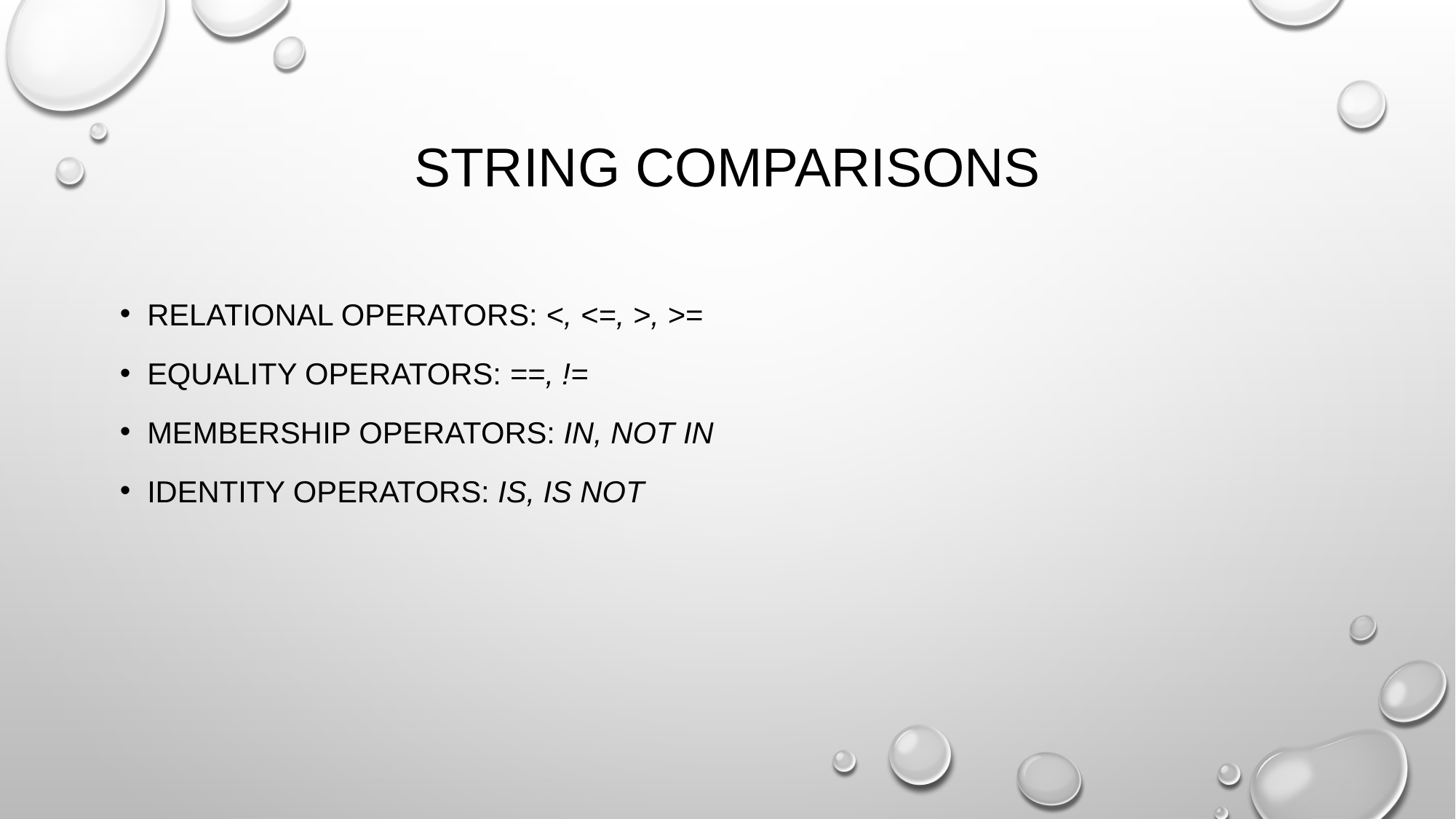

# String comparisons
Relational operators: <, <=, >, >=
Equality operators: ==, !=
Membership operators: in, not in
Identity operators: is, is not